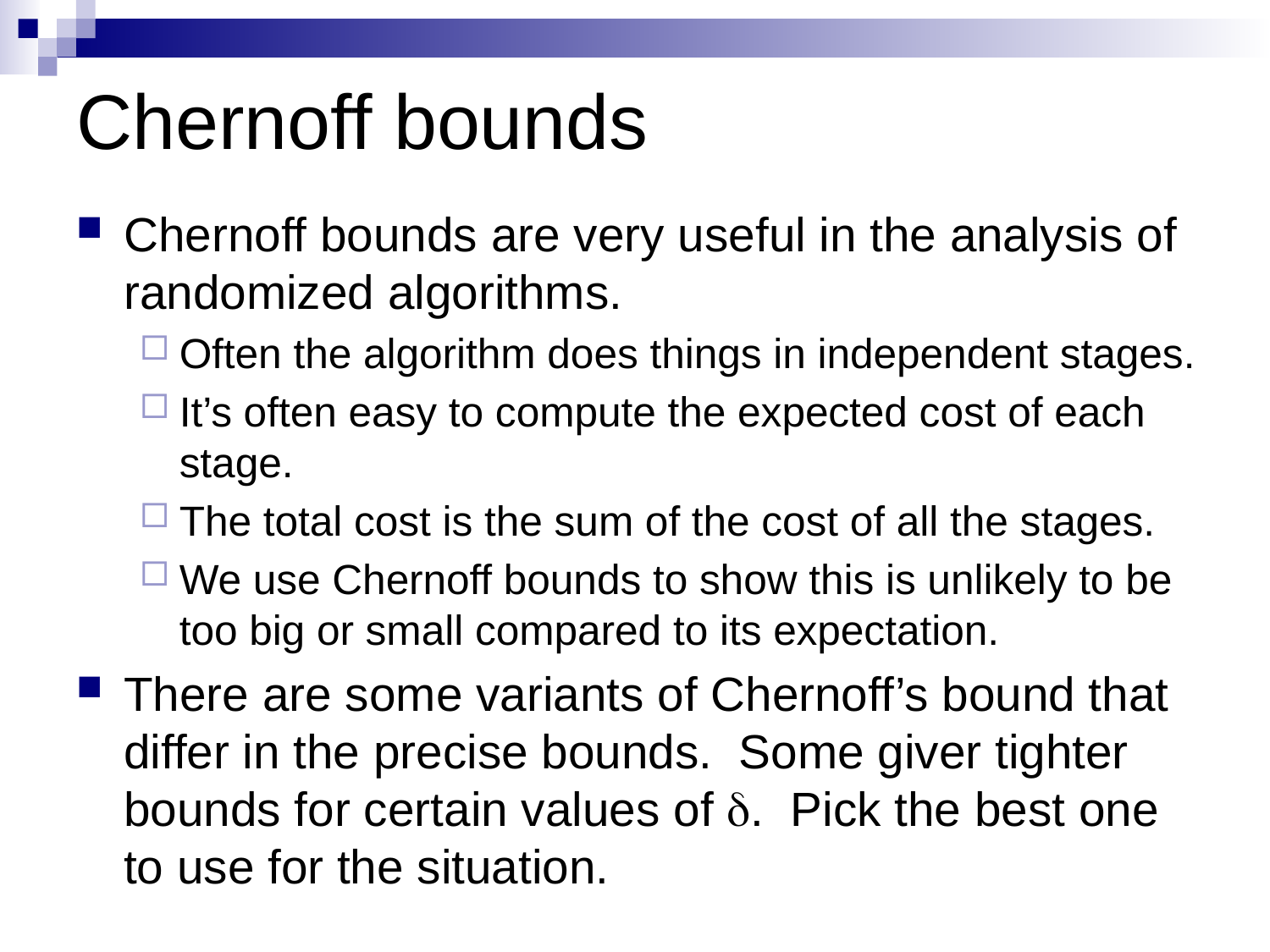

# Chernoff bounds
Chernoff bounds are very useful in the analysis of randomized algorithms.
Often the algorithm does things in independent stages.
It’s often easy to compute the expected cost of each stage.
The total cost is the sum of the cost of all the stages.
We use Chernoff bounds to show this is unlikely to be too big or small compared to its expectation.
There are some variants of Chernoff’s bound that differ in the precise bounds.  Some giver tighter bounds for certain values of δ.  Pick the best one to use for the situation.